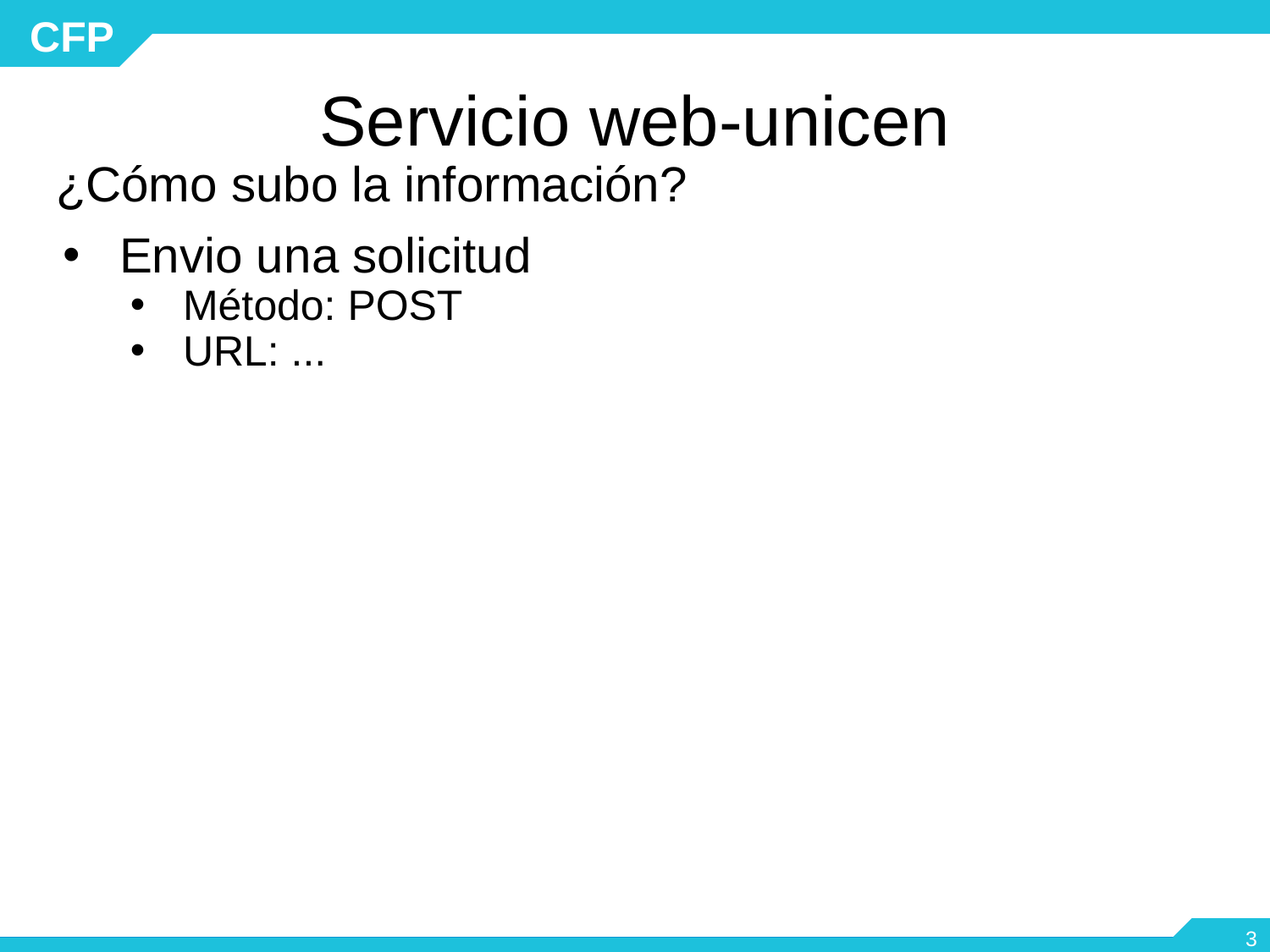

# Servicio web-unicen
¿Cómo subo la información?
Envio una solicitud
Método: POST
URL: ...

3